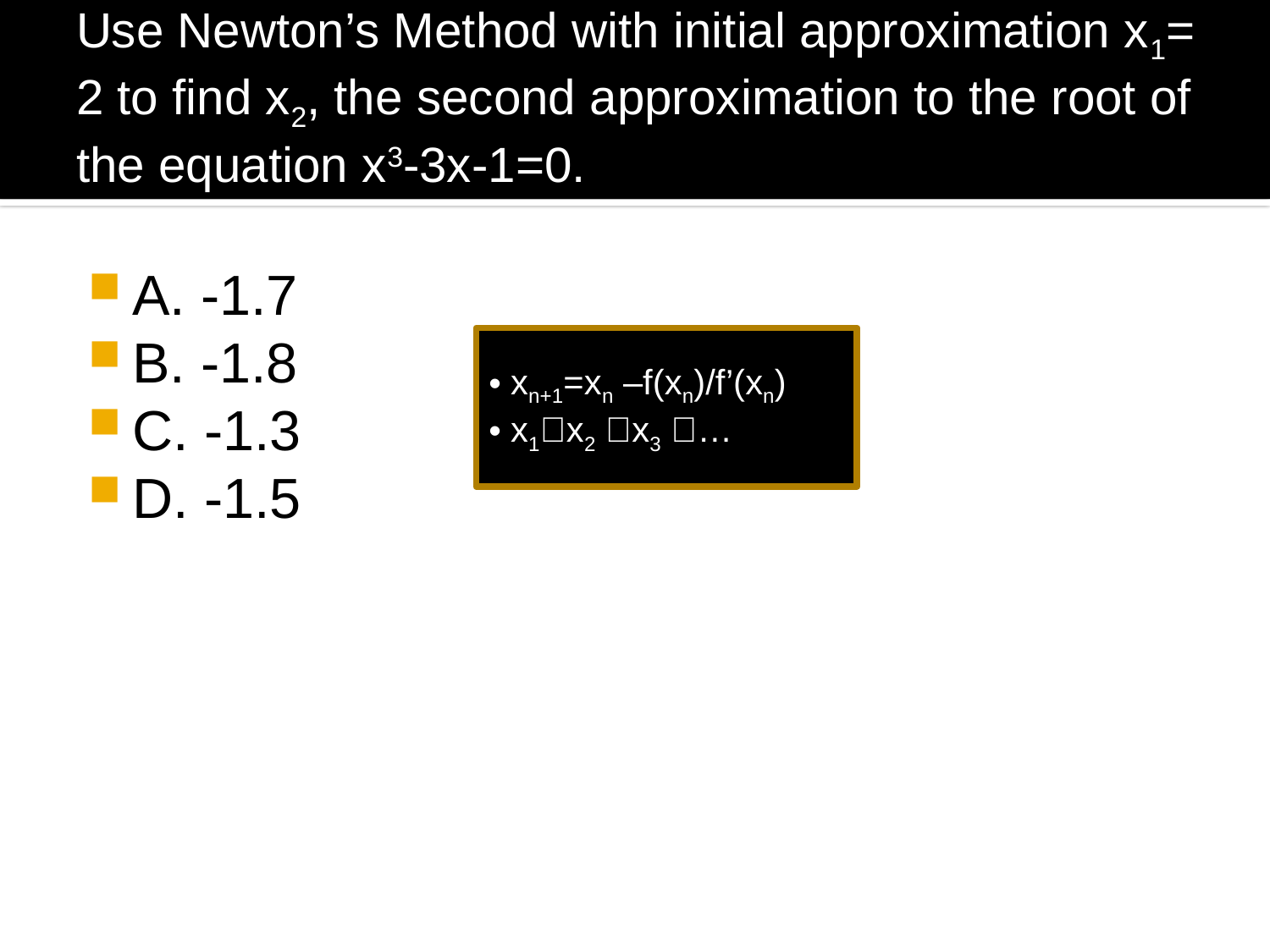

# Use Newton’s Method with initial approximation x1= 2 to find x2, the second approximation to the root of the equation x3-3x-1=0.
A. -1.7
B. -1.8
C. -1.3
D. -1.5
 xn+1=xn –f(xn)/f’(xn)
 x1⇒x2 ⇒x3 ⇒…